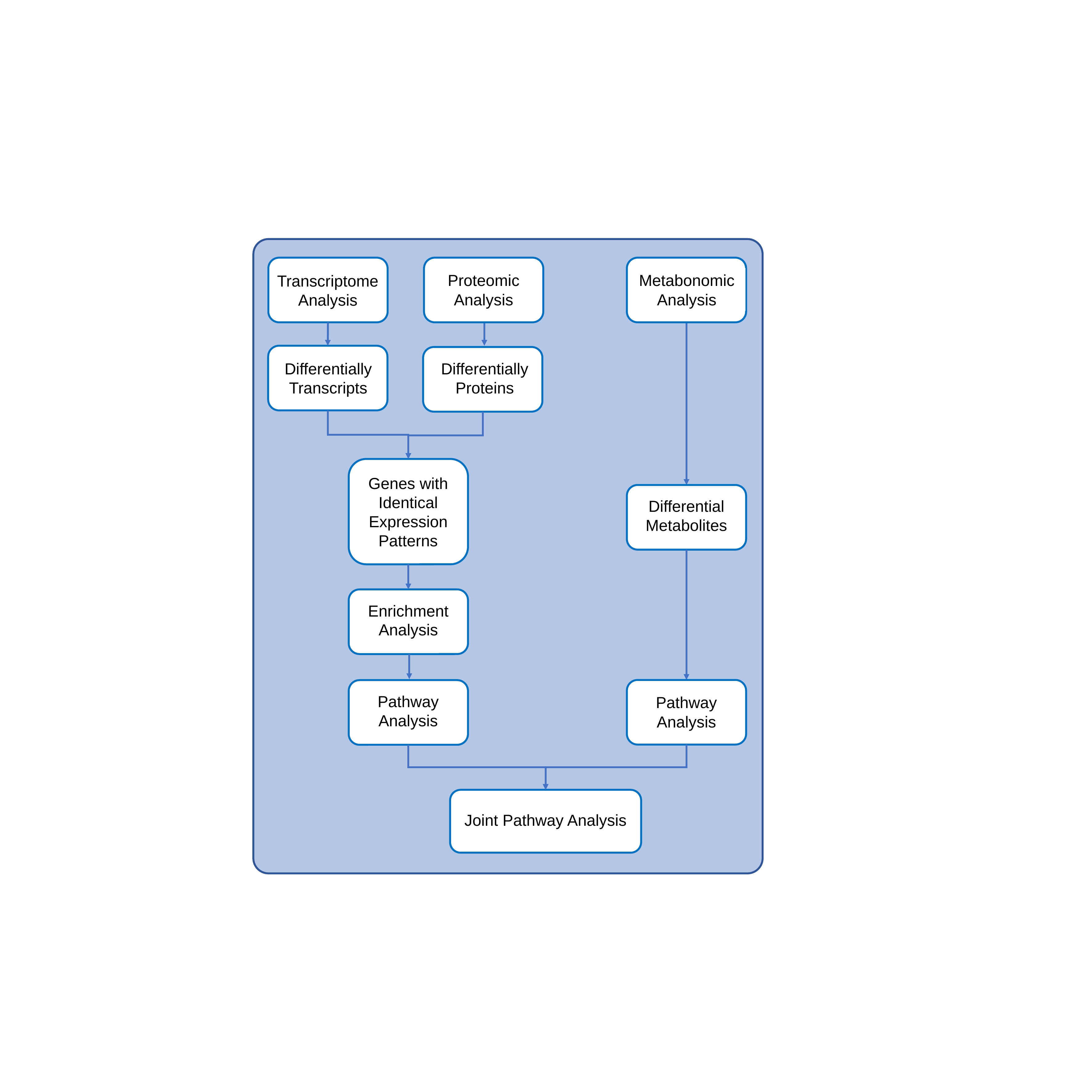

Proteomic
Analysis
Metabonomic
Analysis
Transcriptome
Analysis

Differentially
Transcripts
Differentially Proteins

Genes with Identical Expression Patterns

Differential
Metabolites

Enrichment
Analysis

Pathway
Analysis
Pathway
Analysis

Joint Pathway Analysis